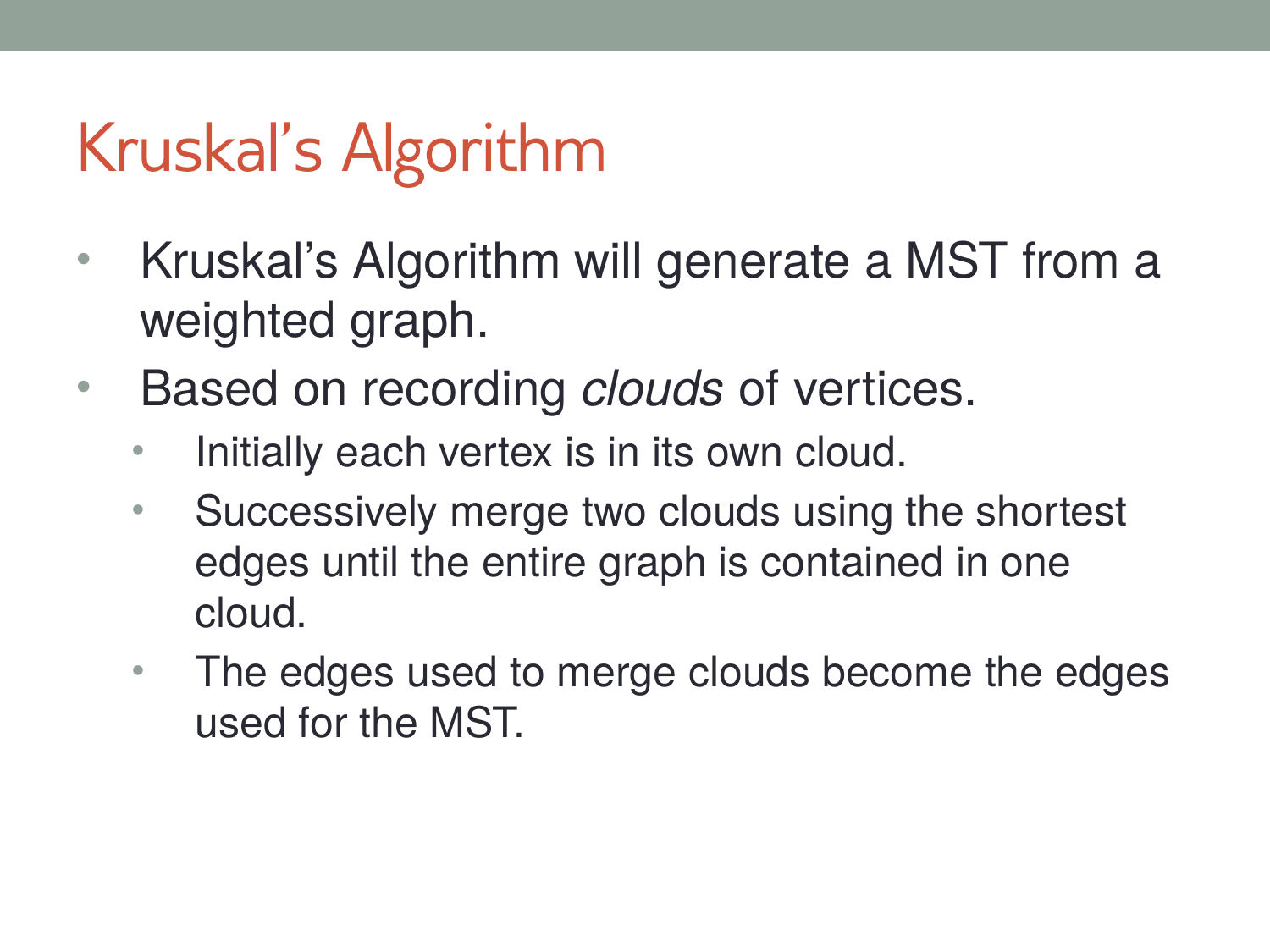

# Kruskal’s Algorithm
Kruskal’s Algorithm will generate a MST from a weighted graph.
Based on recording clouds of vertices.
Initially each vertex is in its own cloud.
Successively merge two clouds using the shortest edges until the entire graph is contained in one cloud.
The edges used to merge clouds become the edges used for the MST.